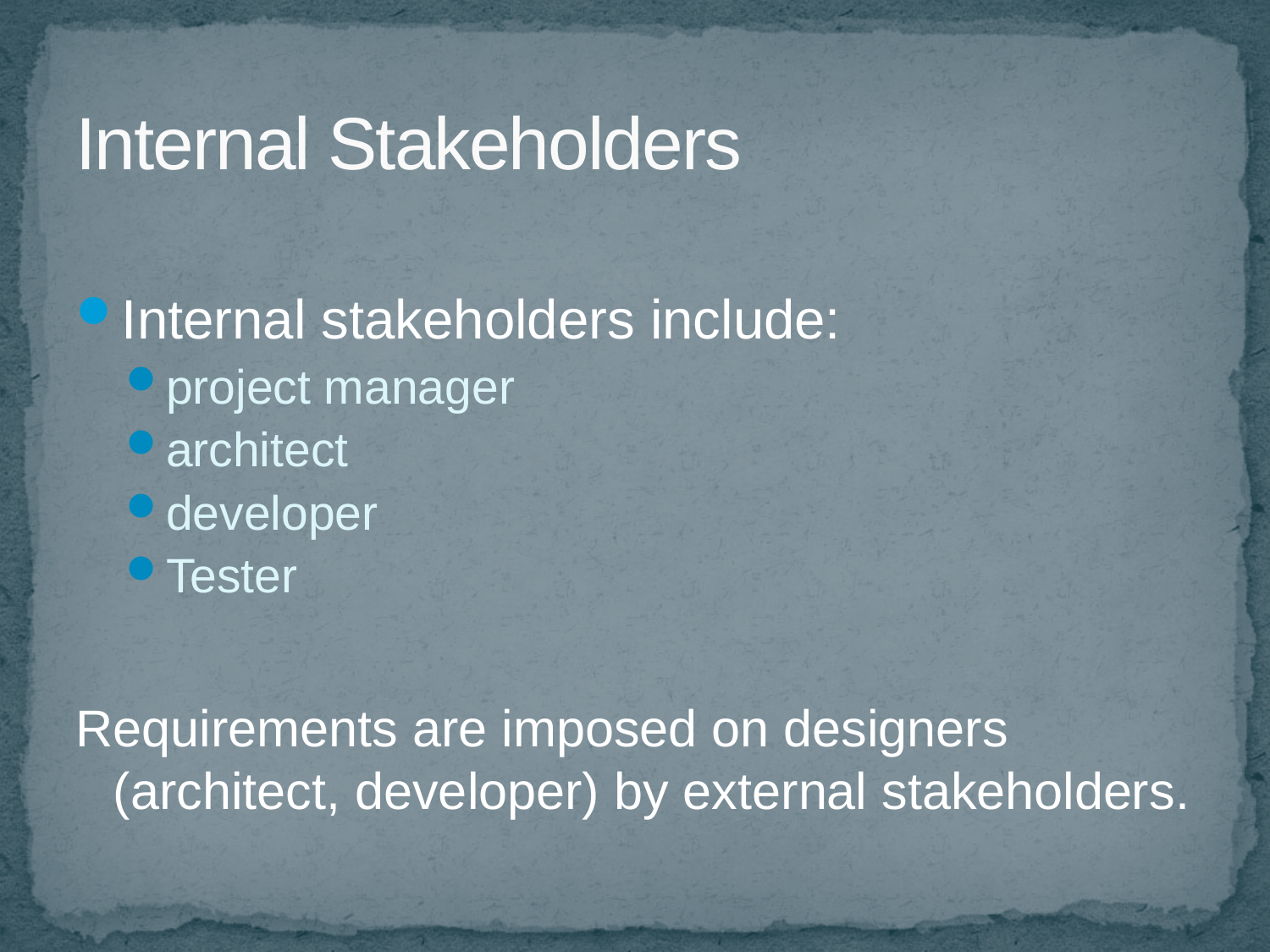

# Internal Stakeholders

Internal stakeholders include:
project manager
architect
developer
Tester

Requirements are imposed on designers (architect, developer) by external stakeholders.